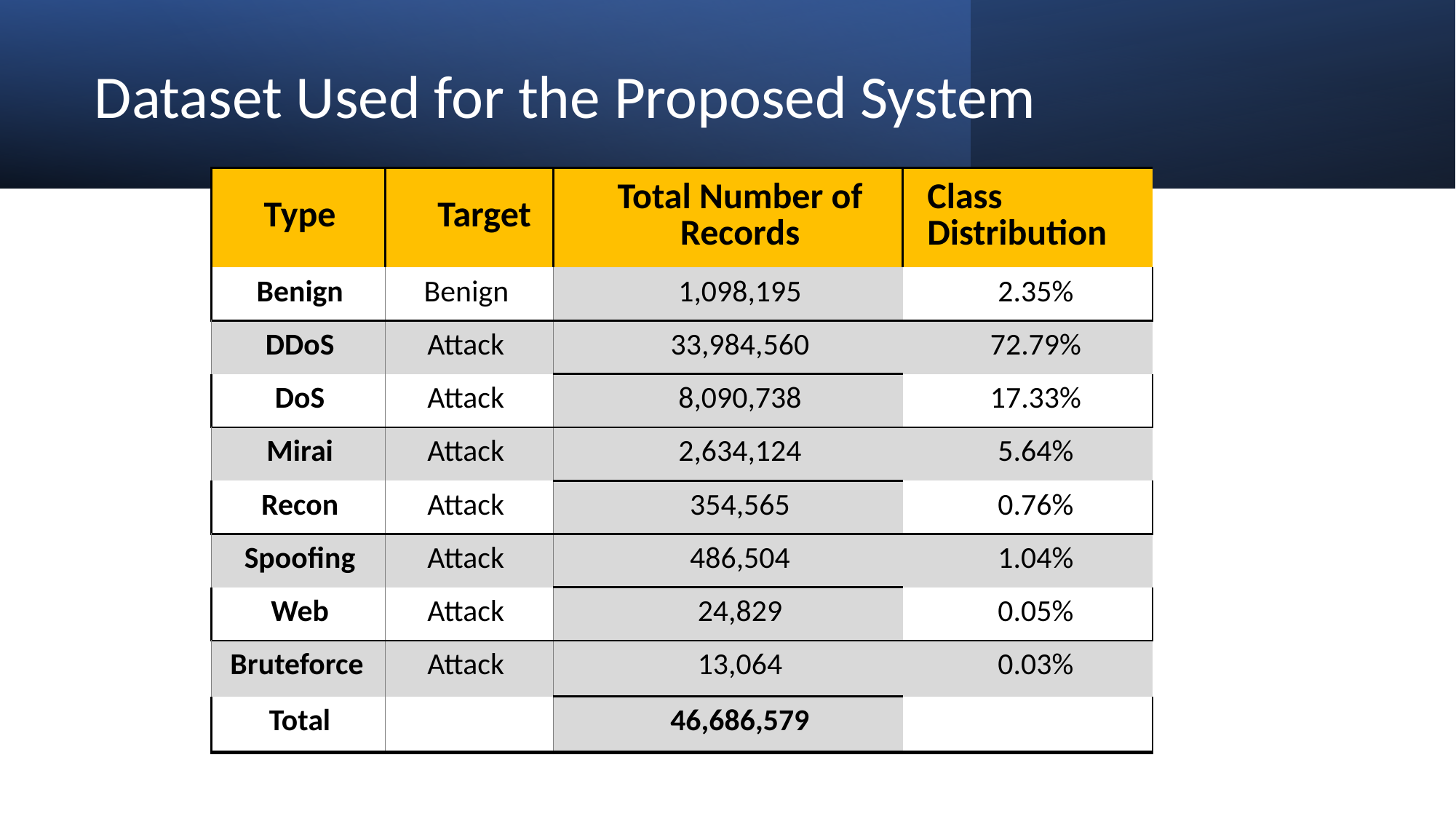

# Dataset Used for the Proposed System
| Type | Target | Total Number of Records | Class Distribution |
| --- | --- | --- | --- |
| Benign | Benign | 1,098,195 | 2.35% |
| DDoS | Attack | 33,984,560 | 72.79% |
| DoS | Attack | 8,090,738 | 17.33% |
| Mirai | Attack | 2,634,124 | 5.64% |
| Recon | Attack | 354,565 | 0.76% |
| Spoofing | Attack | 486,504 | 1.04% |
| Web | Attack | 24,829 | 0.05% |
| Bruteforce | Attack | 13,064 | 0.03% |
| Total |  | 46,686,579 |  |